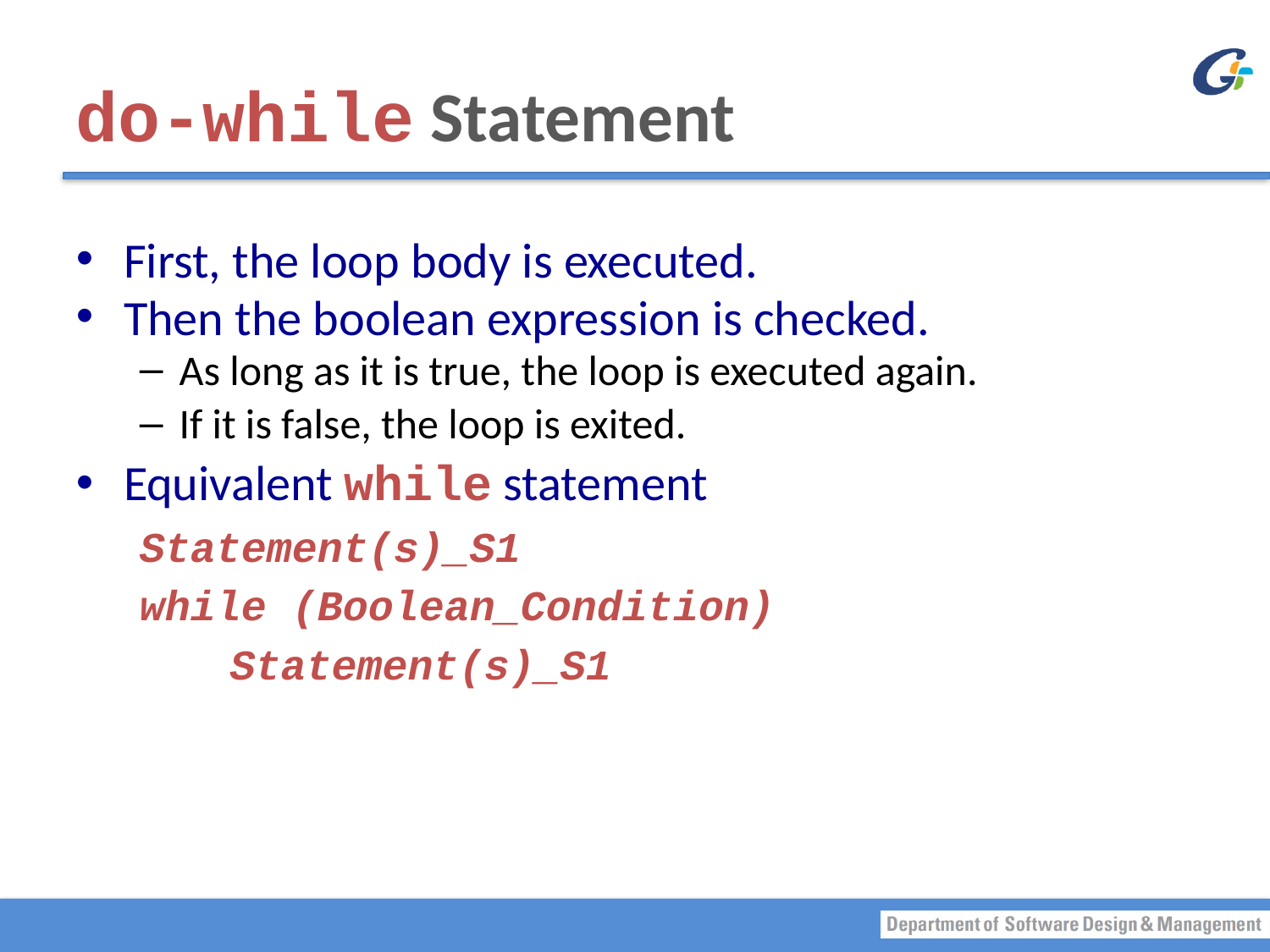

# do-while Statement
First, the loop body is executed.
Then the boolean expression is checked.
As long as it is true, the loop is executed again.
If it is false, the loop is exited.
Equivalent while statement
Statement(s)_S1
while (Boolean_Condition)
	  Statement(s)_S1